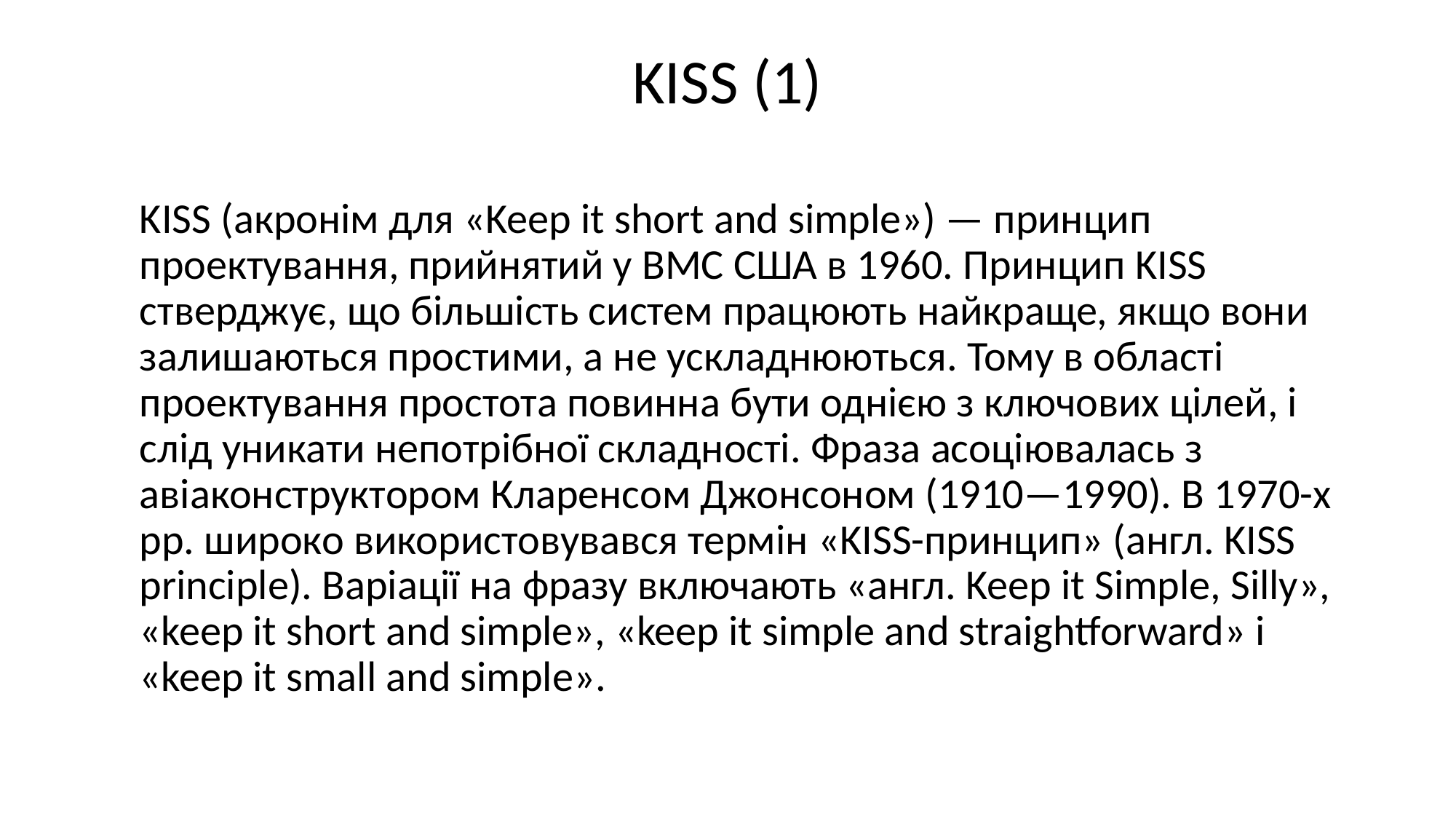

# KISS (1)
KISS (акронім для «Keep it short and simple») — принцип проектування, прийнятий у ВМС США в 1960. Принцип KISS стверджує, що більшість систем працюють найкраще, якщо вони залишаються простими, а не ускладнюються. Тому в області проектування простота повинна бути однією з ключових цілей, і слід уникати непотрібної складності. Фраза асоціювалась з авіаконструктором Кларенсом Джонсоном (1910—1990). В 1970-х рр. широко використовувався термін «KISS-принцип» (англ. KISS principle). Варіації на фразу включають «англ. Keep it Simple, Silly», «keep it short and simple», «keep it simple and straightforward» і «keep it small and simple».